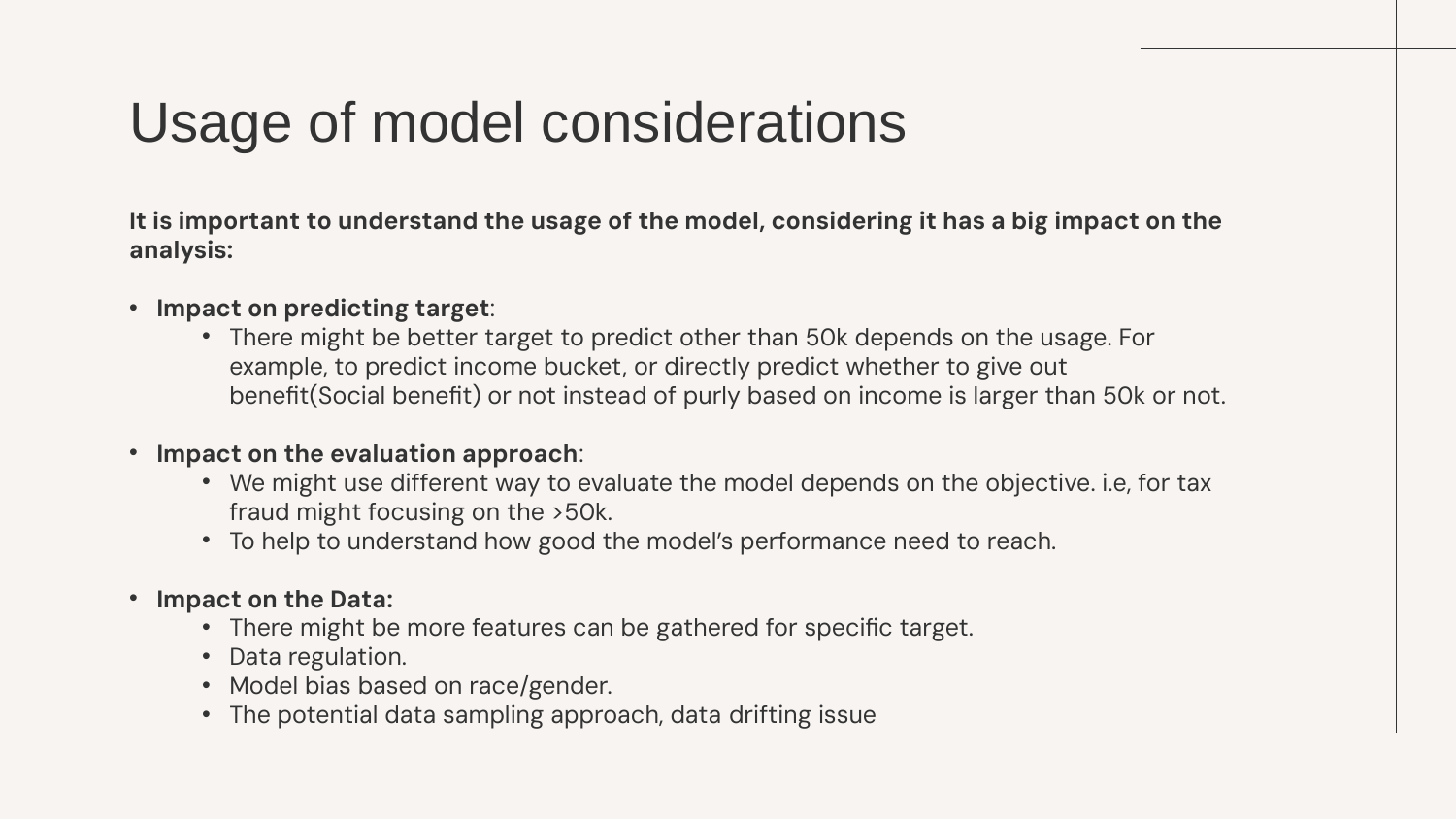

# Usage of model considerations
It is important to understand the usage of the model, considering it has a big impact on the analysis:

Impact on predicting target:
There might be better target to predict other than 50k depends on the usage. For example, to predict income bucket, or directly predict whether to give out benefit(Social benefit) or not instead of purly based on income is larger than 50k or not.

Impact on the evaluation approach:
We might use different way to evaluate the model depends on the objective. i.e, for tax fraud might focusing on the >50k.
To help to understand how good the model’s performance need to reach.

Impact on the Data:
There might be more features can be gathered for specific target.
Data regulation.
Model bias based on race/gender.
The potential data sampling approach, data drifting issue